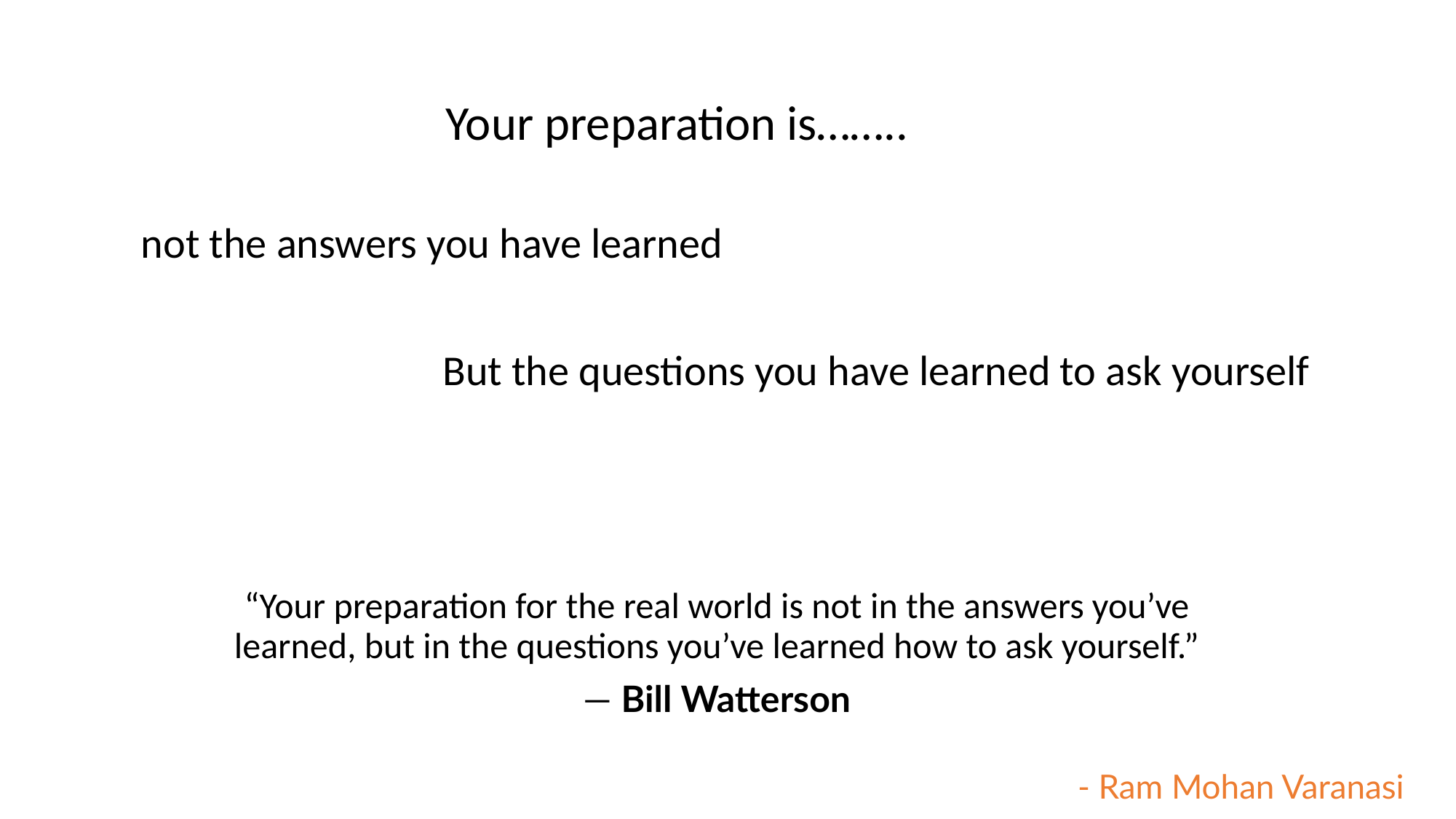

Your preparation is……..
not the answers you have learned
But the questions you have learned to ask yourself
“Your preparation for the real world is not in the answers you’ve learned, but in the questions you’ve learned how to ask yourself.”
― Bill Watterson
- Ram Mohan Varanasi